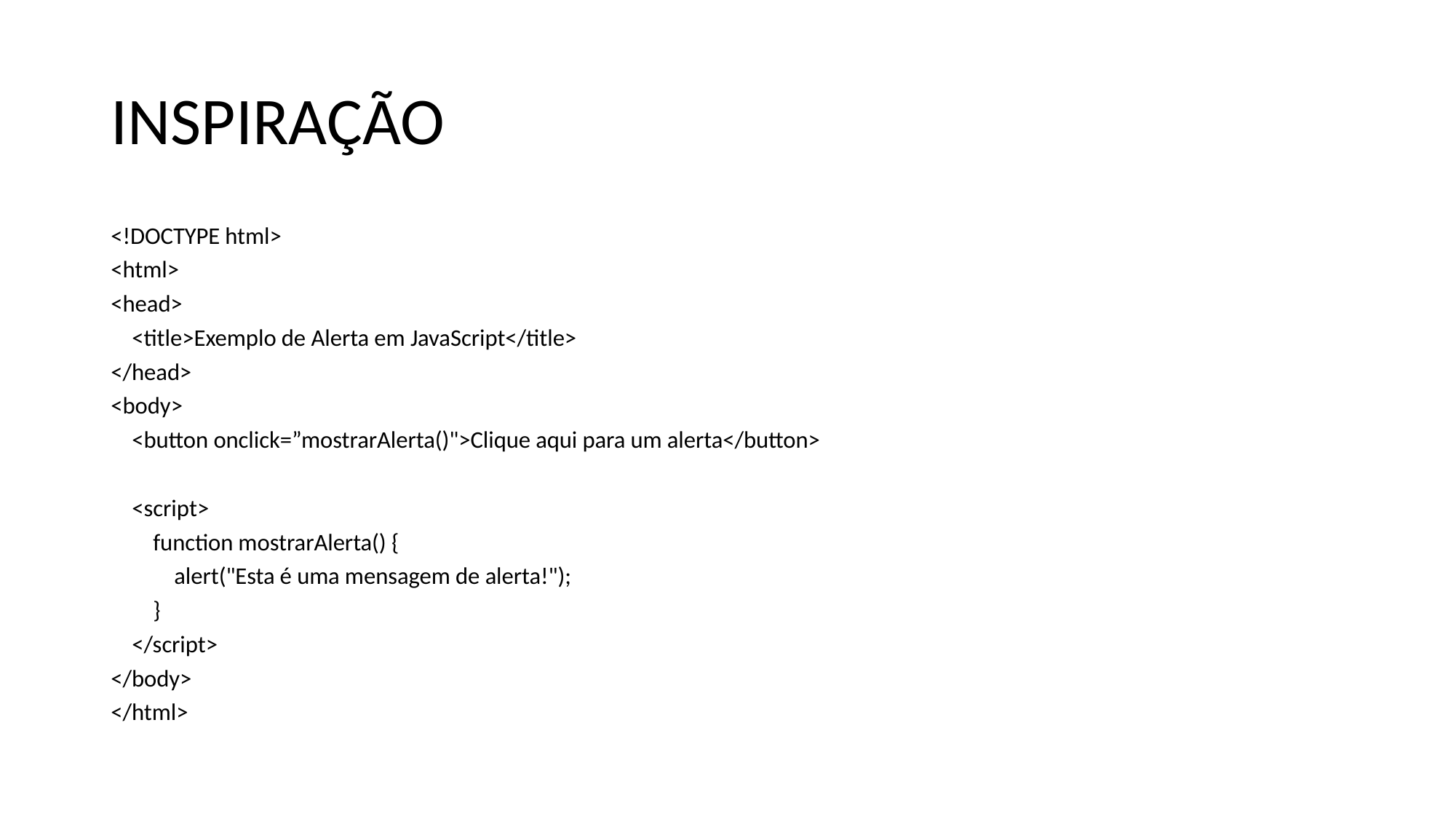

# INSPIRAÇÃO
<!DOCTYPE html>
<html>
<head>
    <title>Exemplo de Alerta em JavaScript</title>
</head>
<body>
    <button onclick=”mostrarAlerta()">Clique aqui para um alerta</button>

    <script>
        function mostrarAlerta() {
            alert("Esta é uma mensagem de alerta!");
        }
    </script>
</body>
</html>